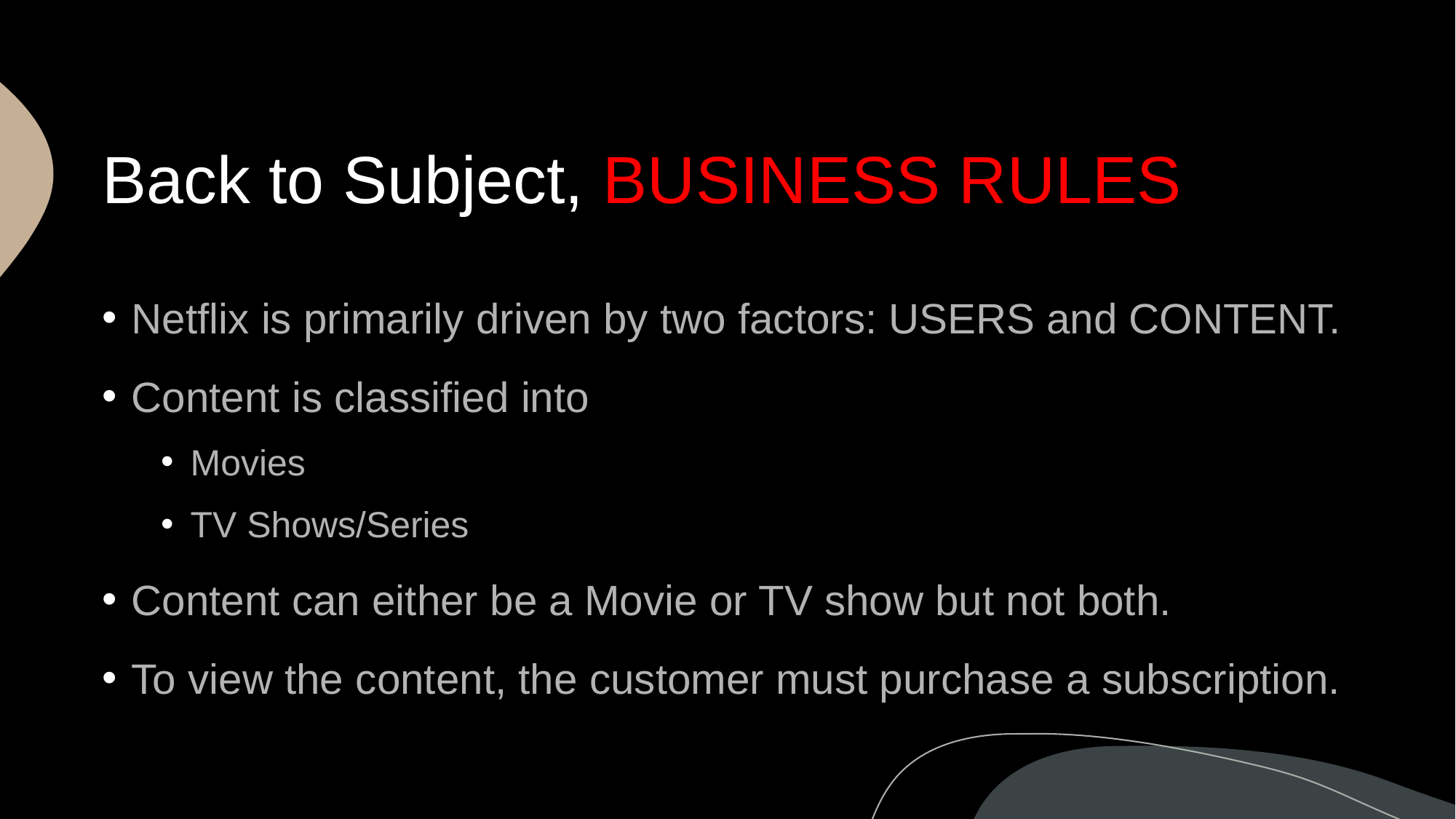

# Back to Subject, BUSINESS RULES
Netflix is primarily driven by two factors: USERS and CONTENT.
Content is classified into
Movies
TV Shows/Series
Content can either be a Movie or TV show but not both.
To view the content, the customer must purchase a subscription.